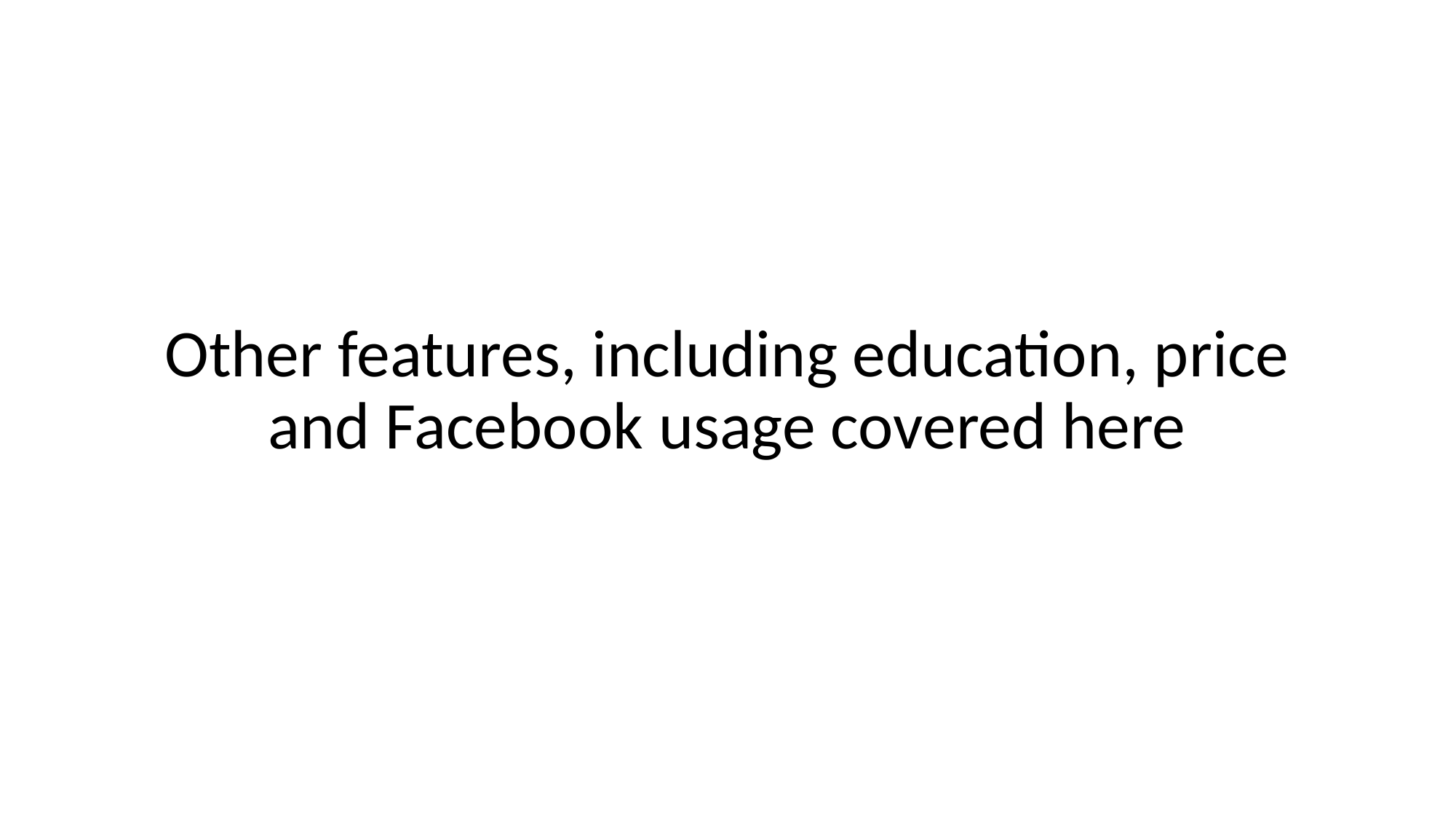

Other features, including education, price and Facebook usage covered here